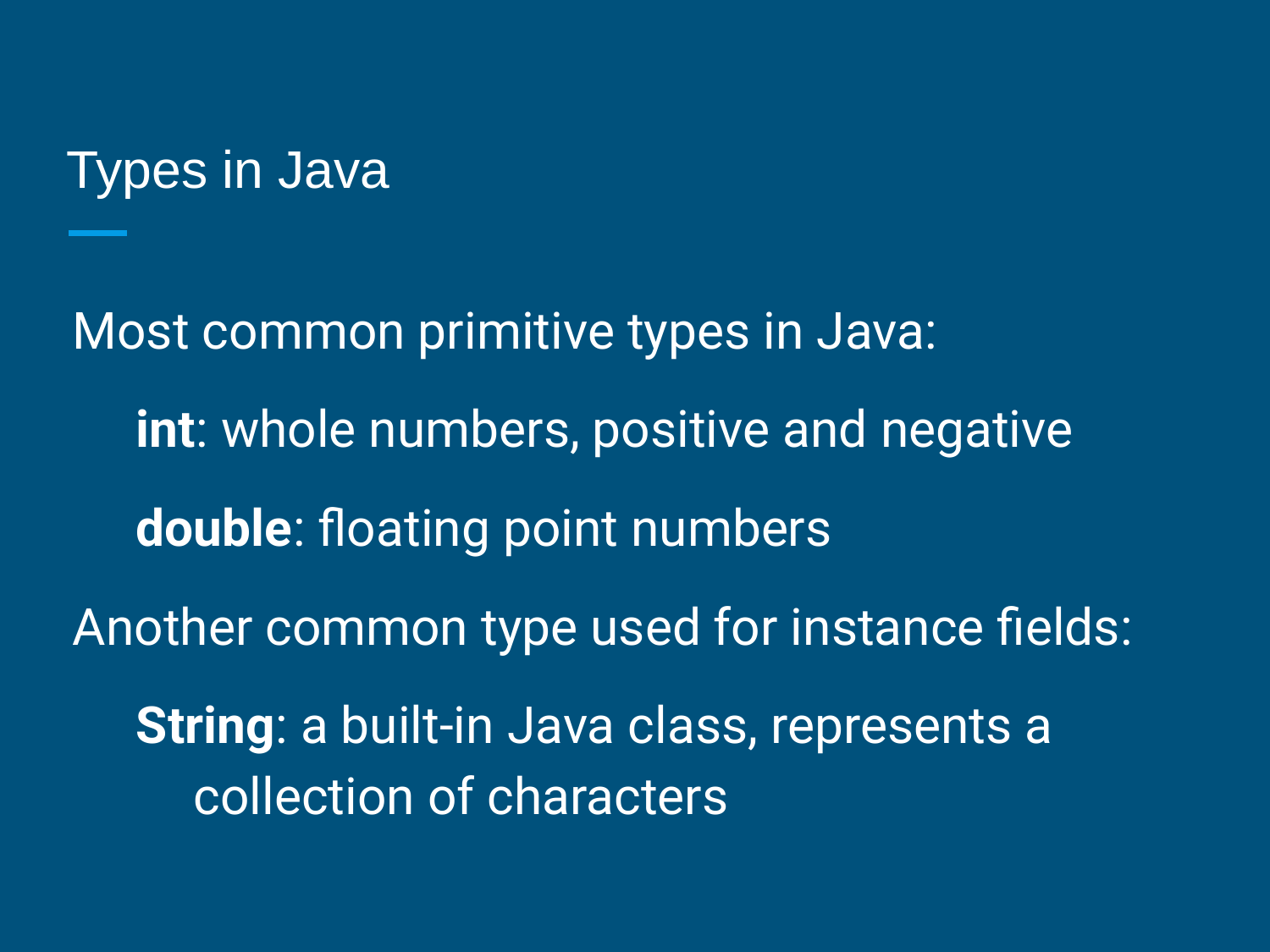

# Types in Java
Most common primitive types in Java:
int: whole numbers, positive and negative
double: floating point numbers
Another common type used for instance fields:
String: a built-in Java class, represents a collection of characters